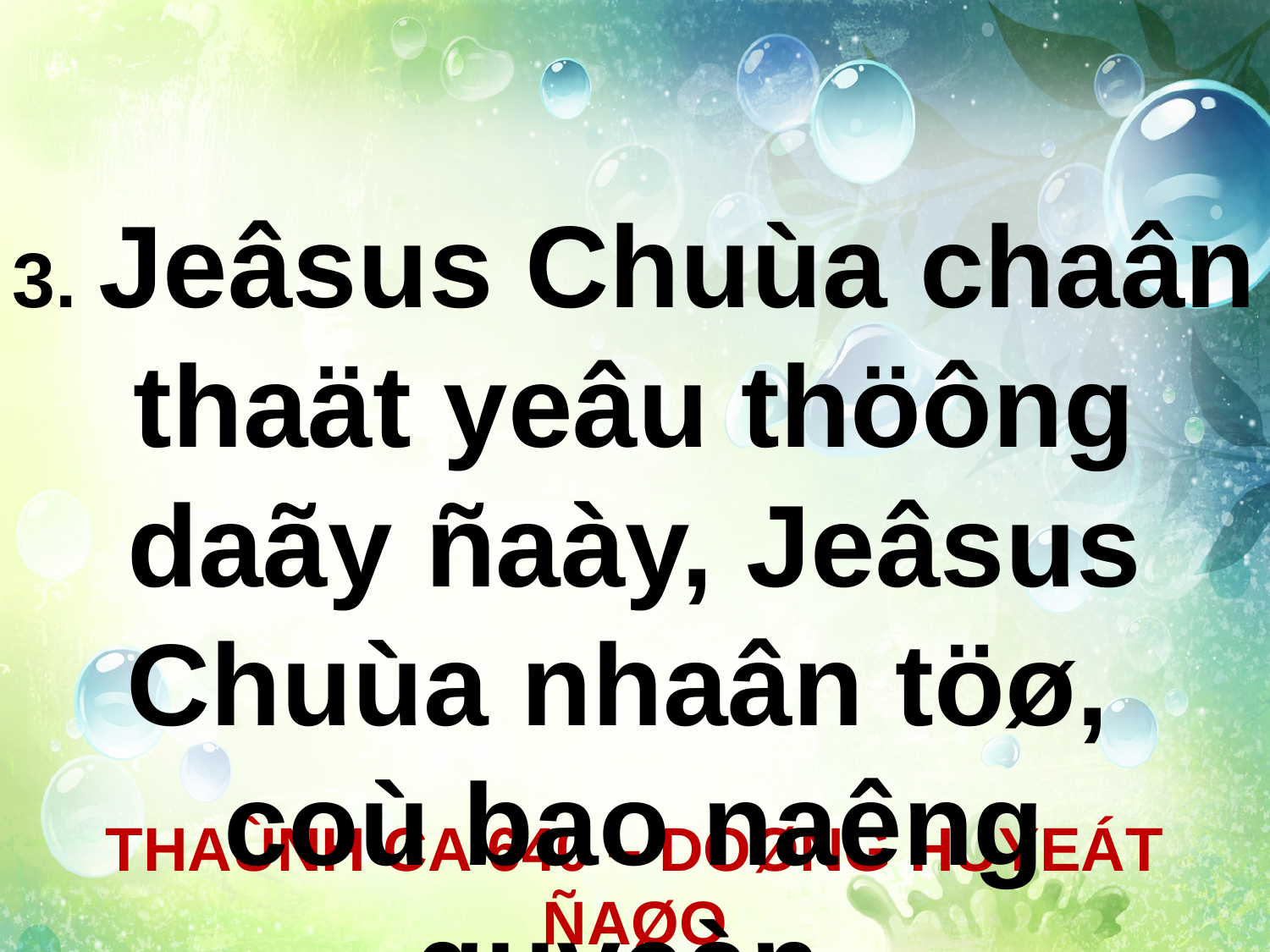

3. Jeâsus Chuùa chaân thaät yeâu thöông daãy ñaày, Jeâsus Chuùa nhaân töø,
coù bao naêng quyeàn.
THAÙNH CA 640 – DOØNG HUYEÁT ÑAØO